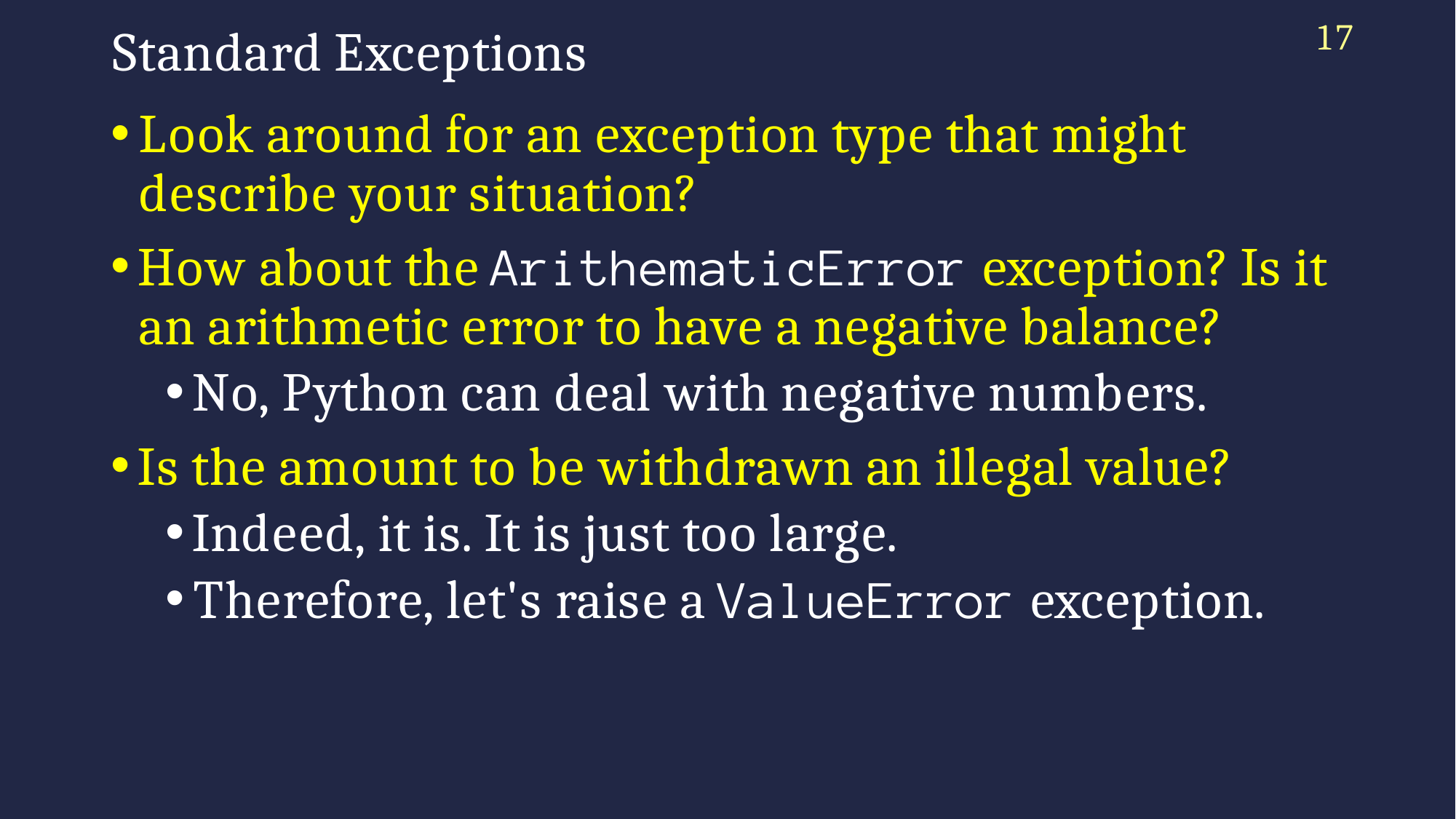

17
# Standard Exceptions
Look around for an exception type that might describe your situation?
How about the ArithematicError exception? Is it an arithmetic error to have a negative balance?
No, Python can deal with negative numbers.
Is the amount to be withdrawn an illegal value?
Indeed, it is. It is just too large.
Therefore, let's raise a ValueError exception.